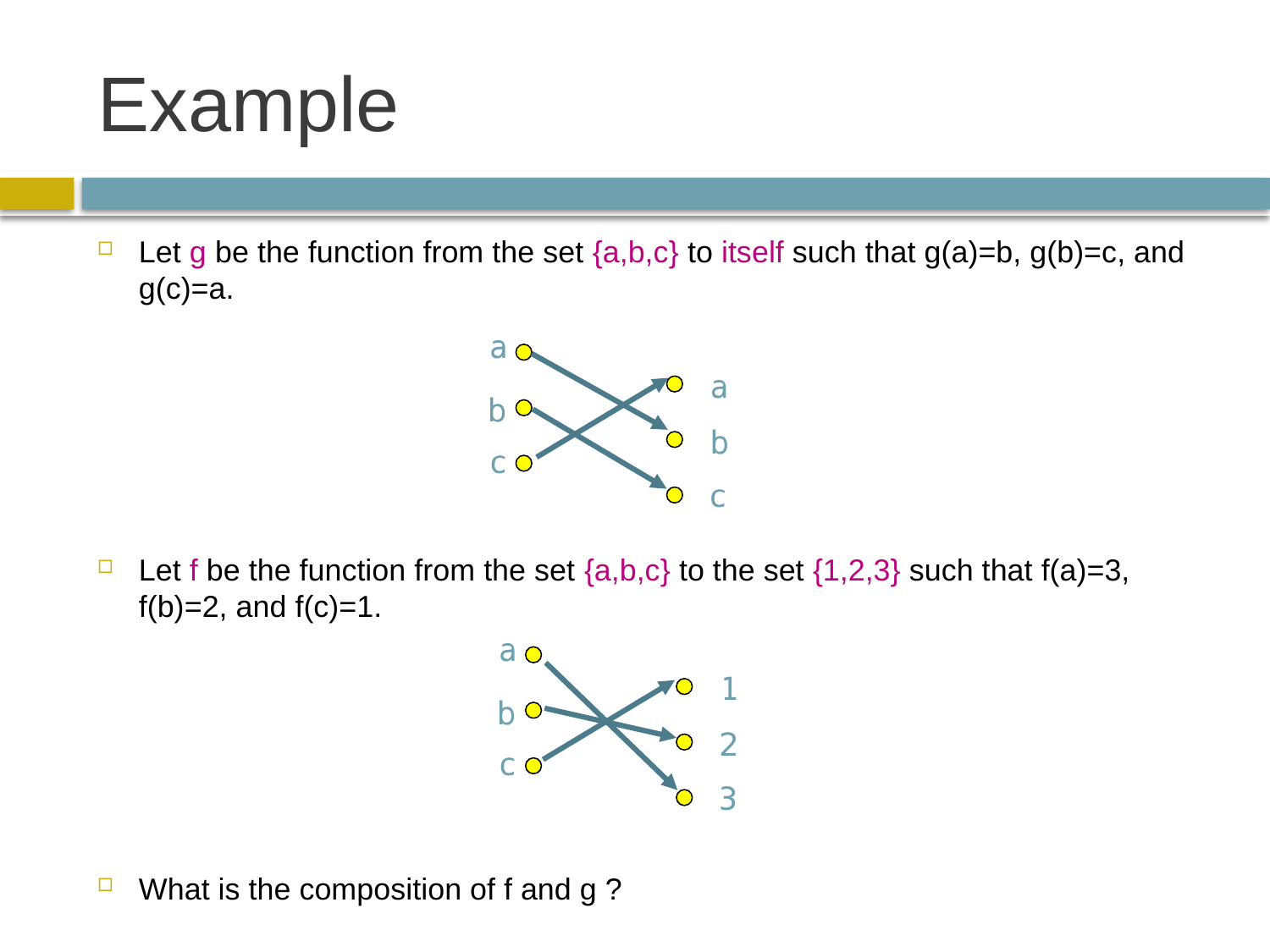

# Example
Let g be the function from the set {a,b,c} to itself such that g(a)=b, g(b)=c, and g(c)=a.

Let f be the function from the set {a,b,c} to the set {1,2,3} such that f(a)=3, f(b)=2, and f(c)=1.

What is the composition of f and g ?

a

a

b

b

c

c

a

1

b

2

c

3